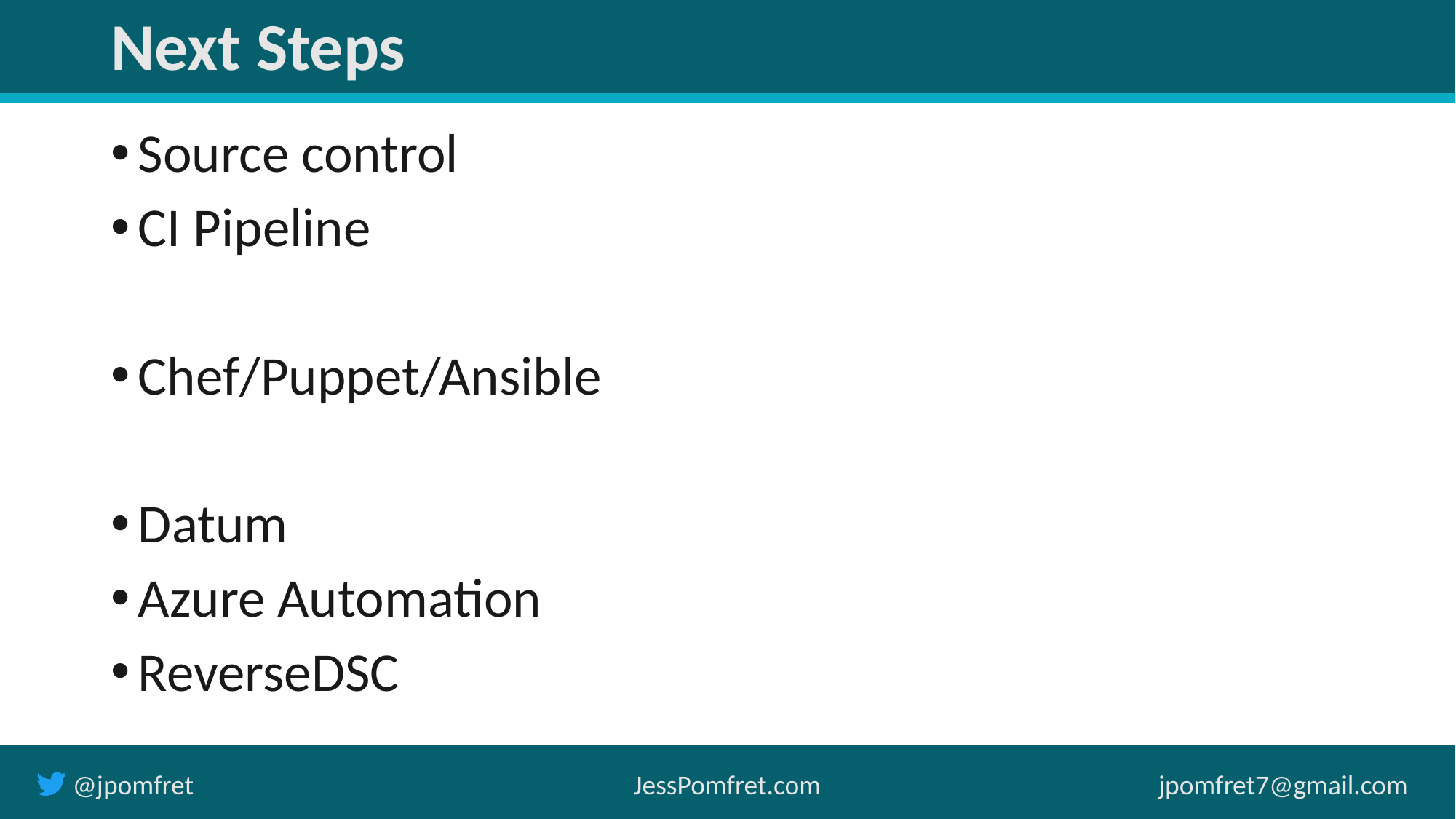

# Next Steps
Source control
CI Pipeline

Chef/Puppet/Ansible

Datum
Azure Automation
ReverseDSC